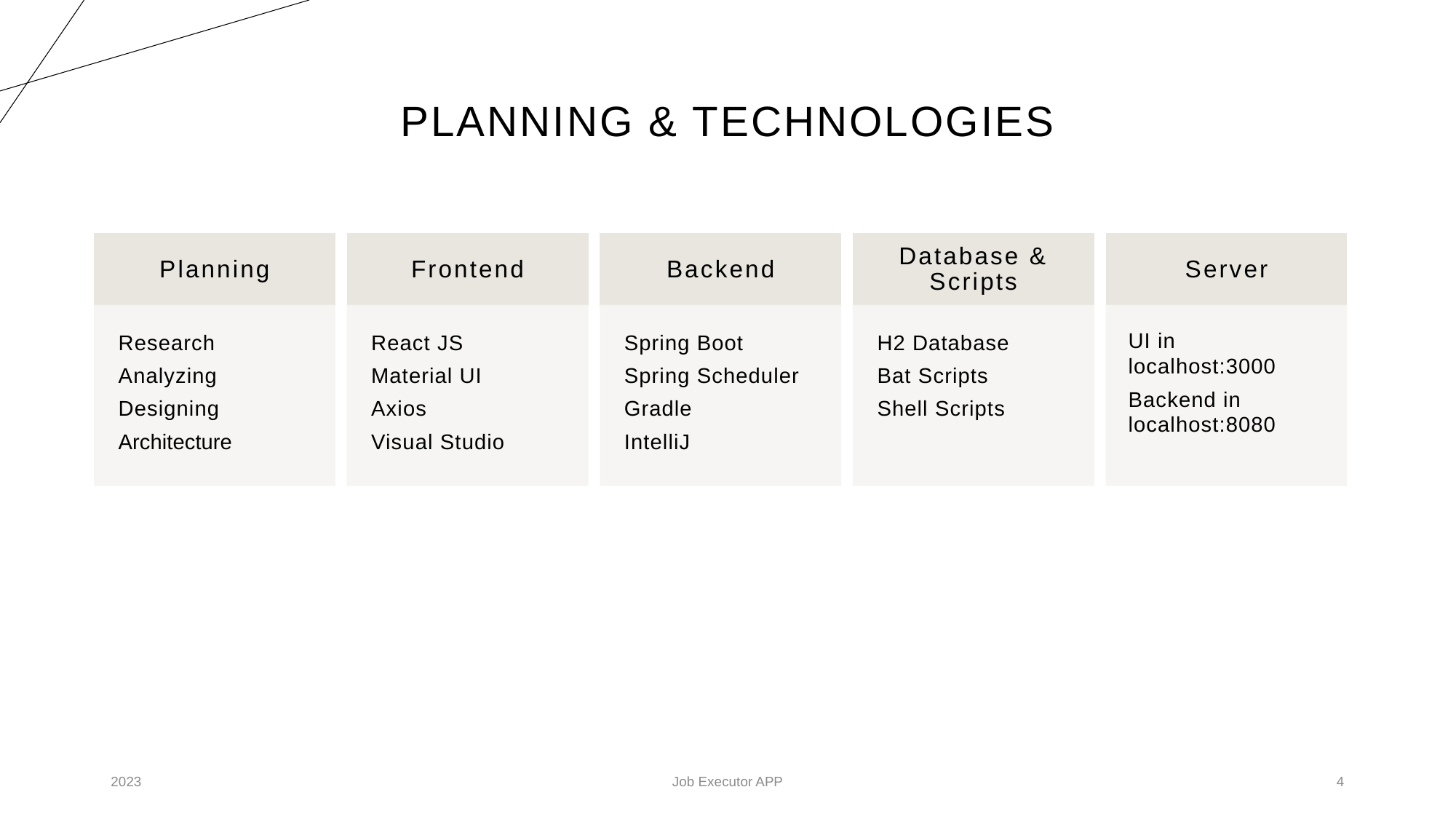

# Planning & Technologies
Planning
Research
Analyzing
Designing
Architecture
Frontend
React JS
Material UI
Axios
Visual Studio
Backend
Spring Boot
Spring Scheduler
Gradle
IntelliJ
Database &
Scripts
H2 Database
Bat Scripts
Shell Scripts
Server
UI in localhost:3000
Backend in localhost:8080
2023
Job Executor APP
4